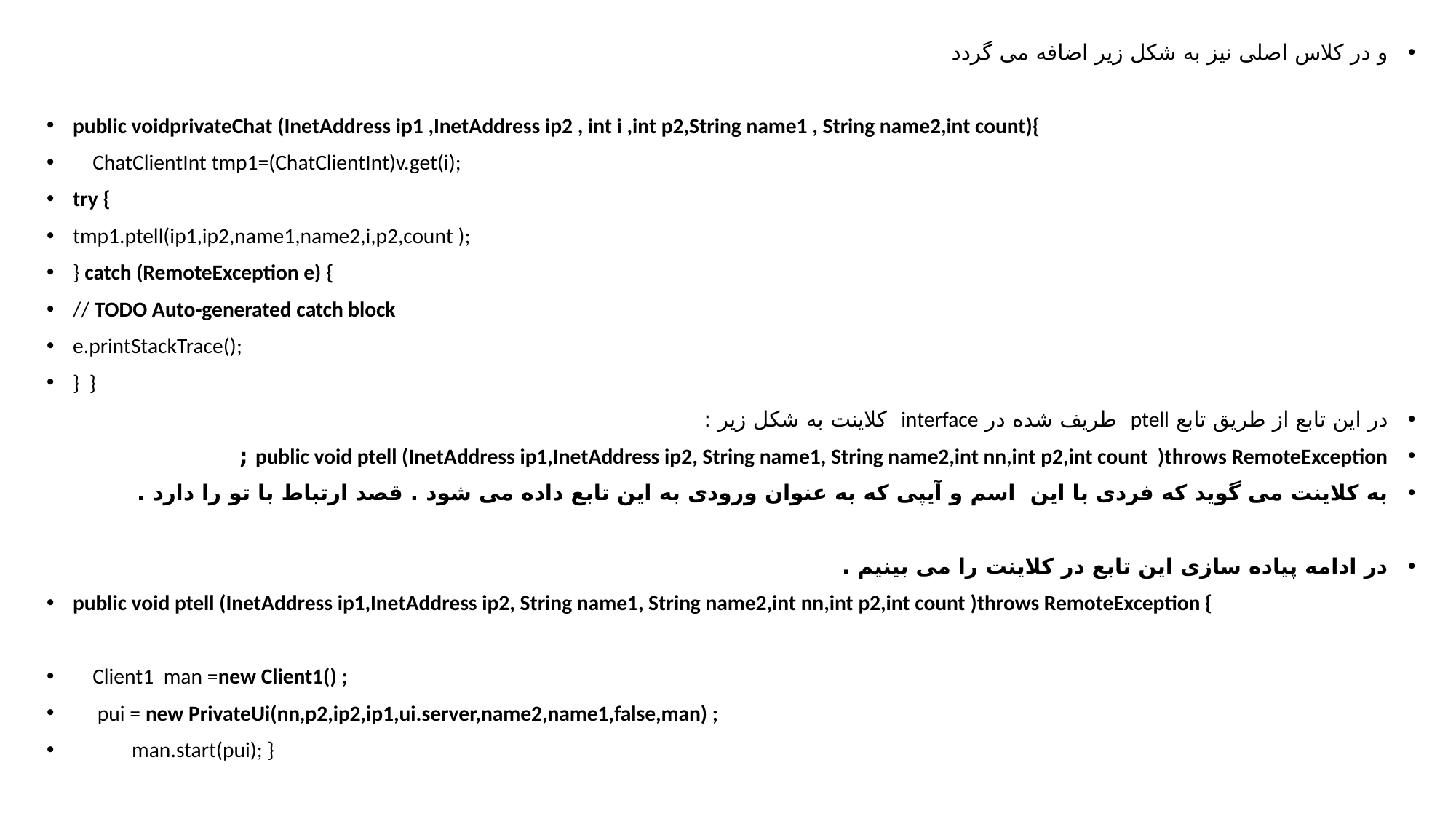

و در کلاس اصلی نیز به شکل زیر اضافه می گردد

public voidprivateChat (InetAddress ip1 ,InetAddress ip2 , int i ,int p2,String name1 , String name2,int count){
    ChatClientInt tmp1=(ChatClientInt)v.get(i);
try {
tmp1.ptell(ip1,ip2,name1,name2,i,p2,count );
} catch (RemoteException e) {
// TODO Auto-generated catch block
e.printStackTrace();
}  }
در این تابع از طریق تابع ptell  طریف شده در interface  کلاینت به شکل زیر :
public void ptell (InetAddress ip1,InetAddress ip2, String name1, String name2,int nn,int p2,int count  )throws RemoteException ;
به کلاینت می گوید که فردی با این  اسم و آیپی که به عنوان ورودی به این تابع داده می شود . قصد ارتباط با تو را دارد .

در ادامه پیاده سازی این تابع در کلاینت را می بینیم .
public void ptell (InetAddress ip1,InetAddress ip2, String name1, String name2,int nn,int p2,int count )throws RemoteException {

    Client1  man =new Client1() ;
     pui = new PrivateUi(nn,p2,ip2,ip1,ui.server,name2,name1,false,man) ;
            man.start(pui); }